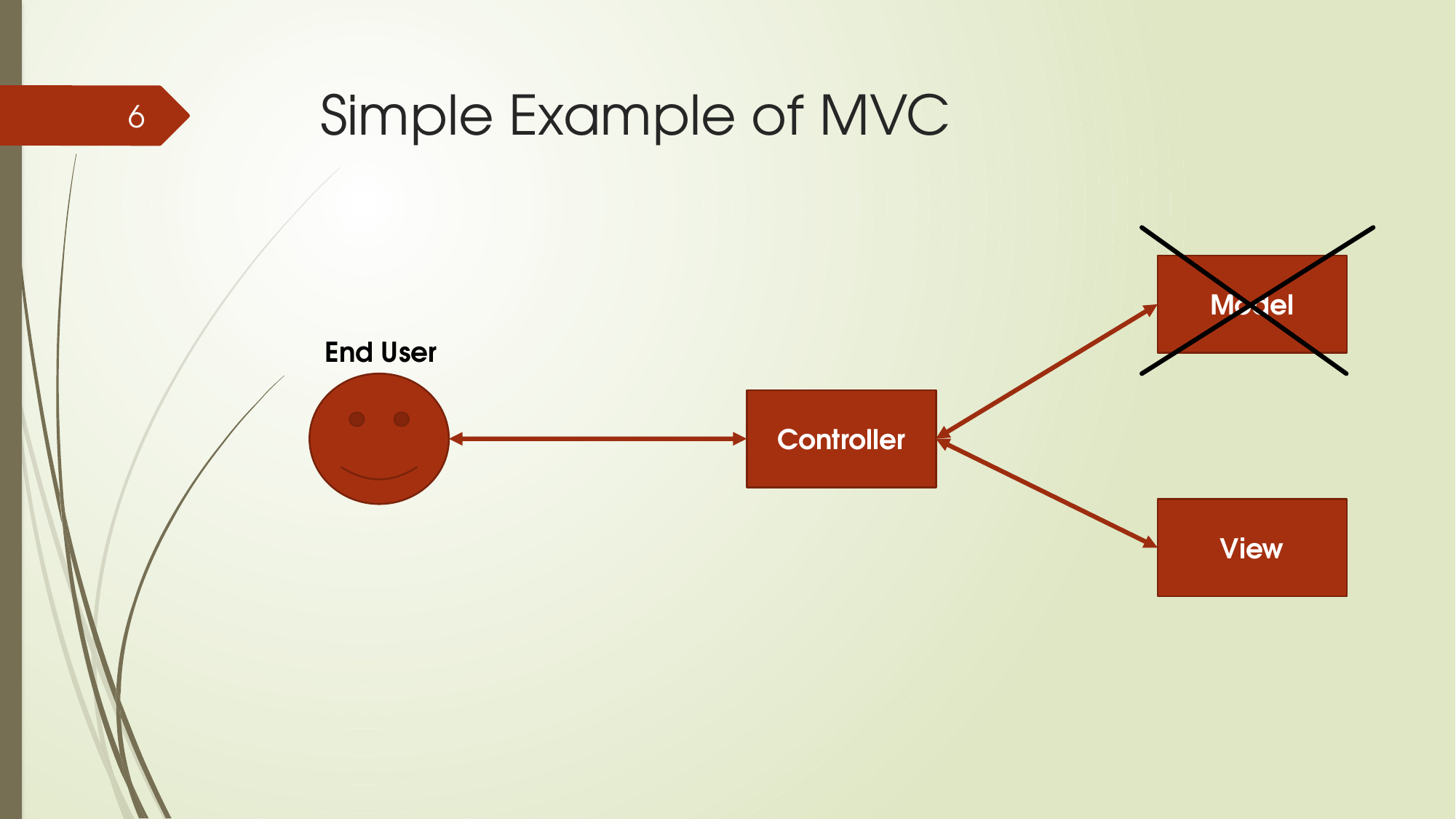

# Simple Example of MVC
6
Model
End User

Controller
View